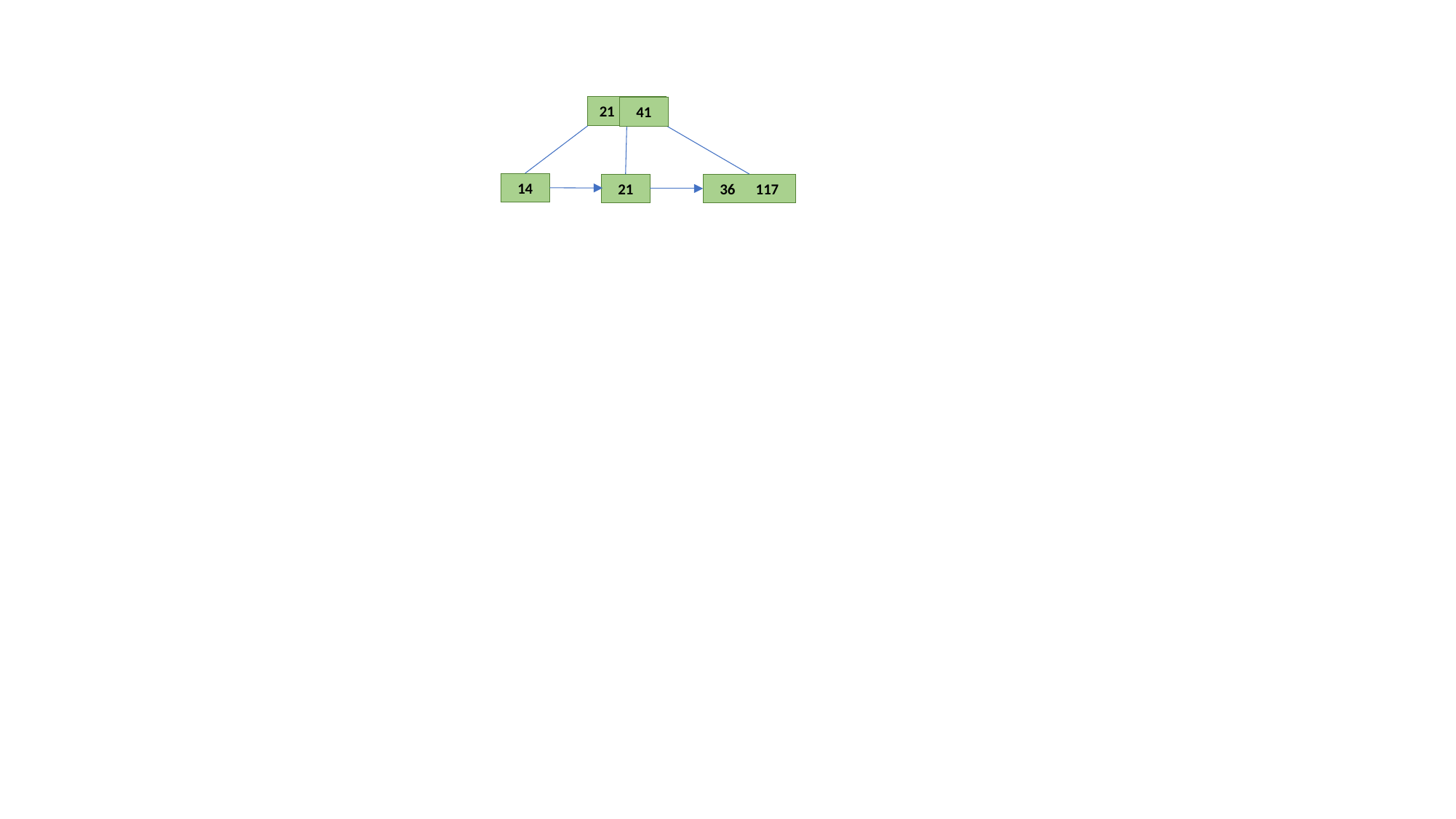

21       36
41
14
21
36      117